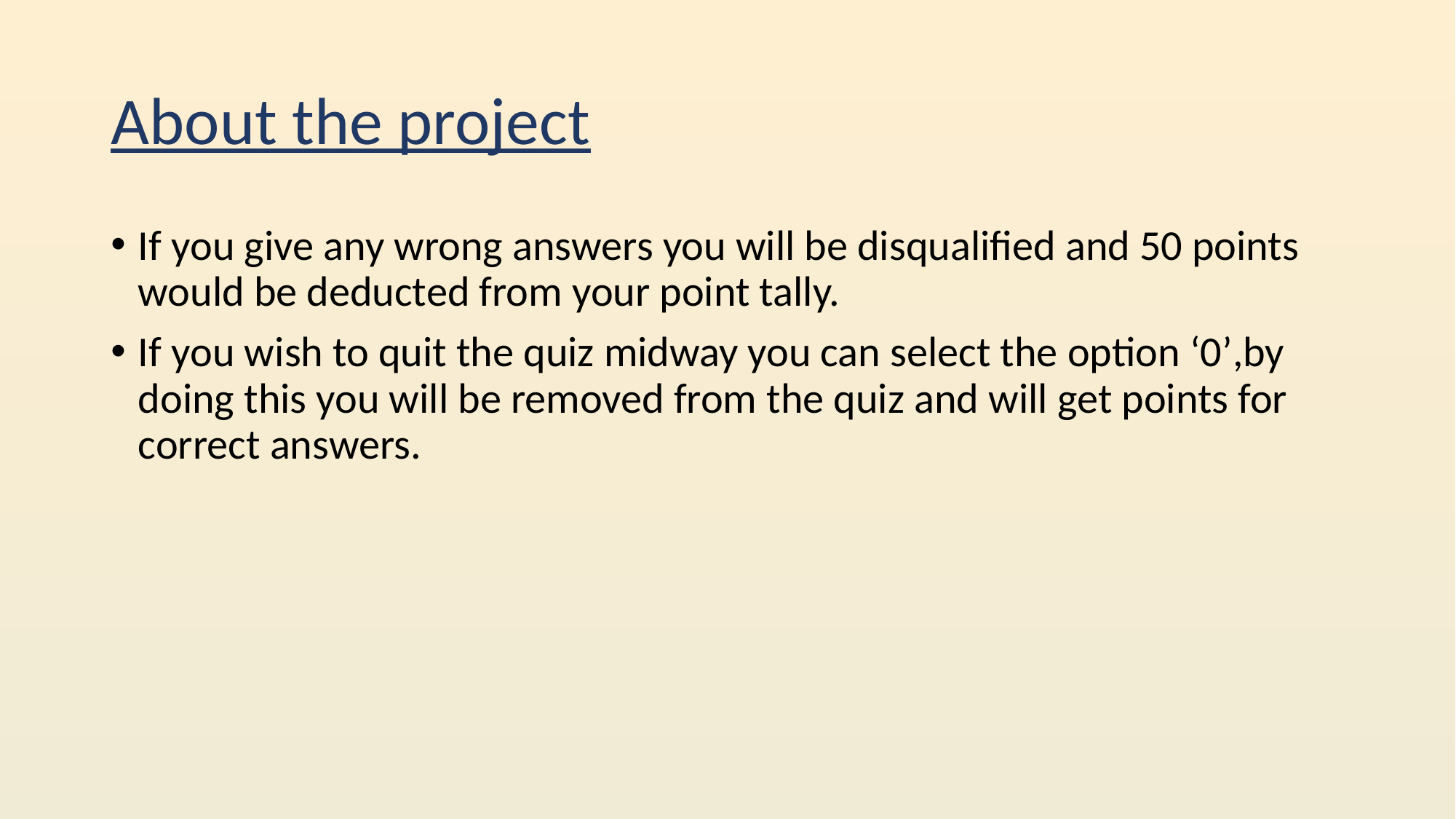

# About the project
If you give any wrong answers you will be disqualified and 50 points would be deducted from your point tally.
If you wish to quit the quiz midway you can select the option ‘0’,by doing this you will be removed from the quiz and will get points for correct answers.